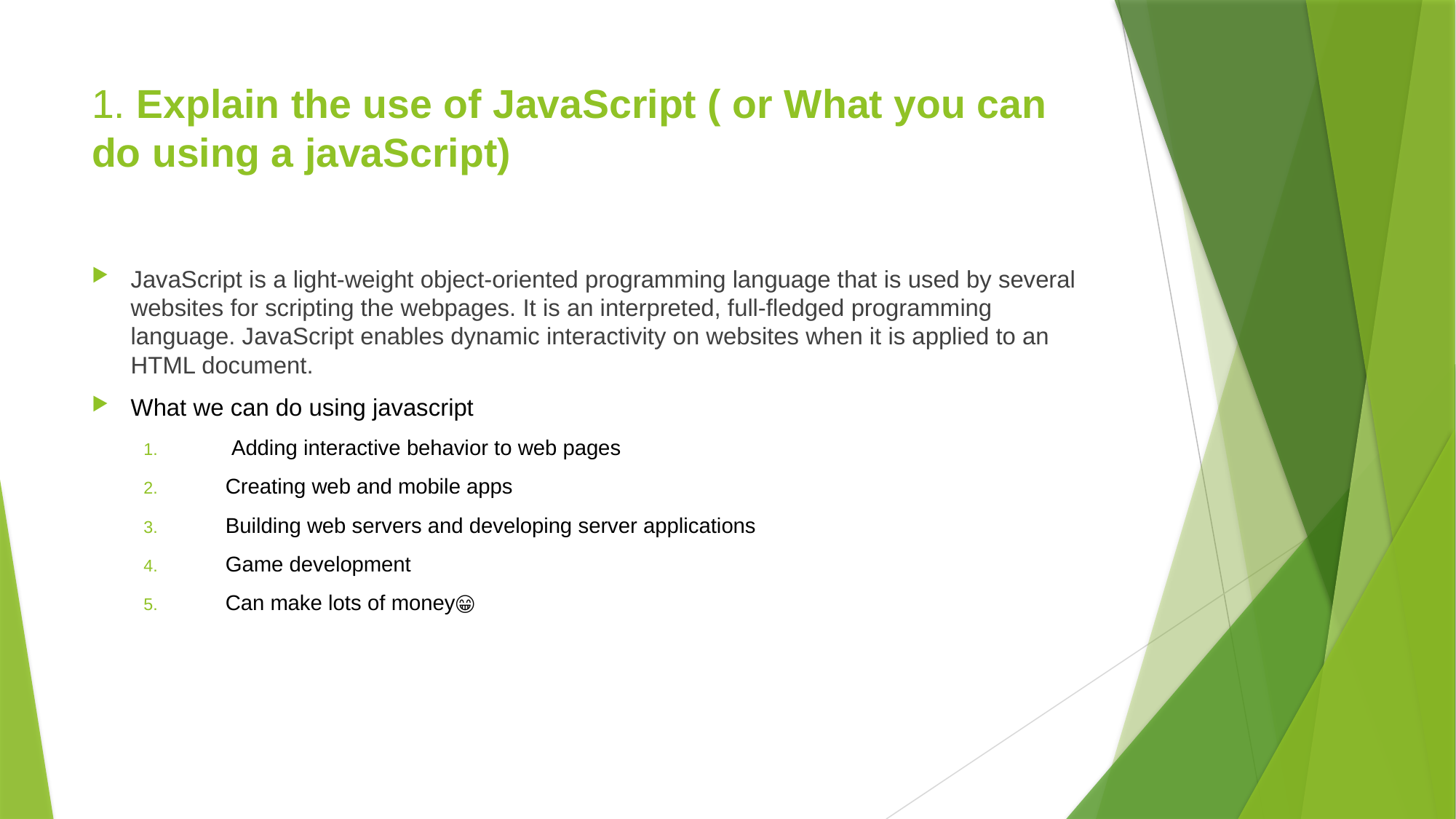

# 1. Explain the use of JavaScript ( or What you can do using a javaScript)
JavaScript is a light-weight object-oriented programming language that is used by several websites for scripting the webpages. It is an interpreted, full-fledged programming language. JavaScript enables dynamic interactivity on websites when it is applied to an HTML document.
What we can do using javascript
      Adding interactive behavior to web pages
     Creating web and mobile apps
     Building web servers and developing server applications
     Game development
     Can make lots of money😁